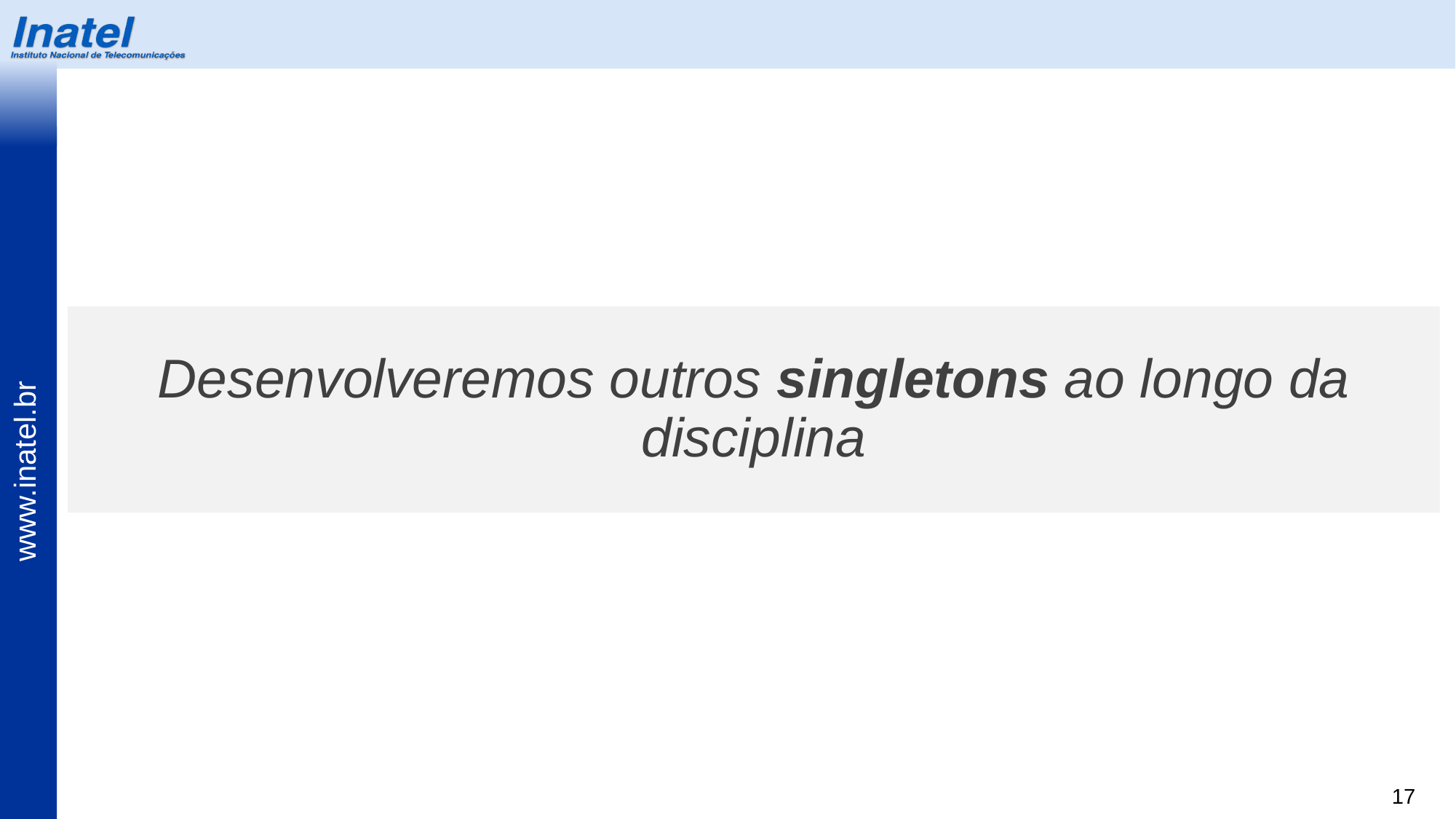

Desenvolveremos outros singletons ao longo da disciplina